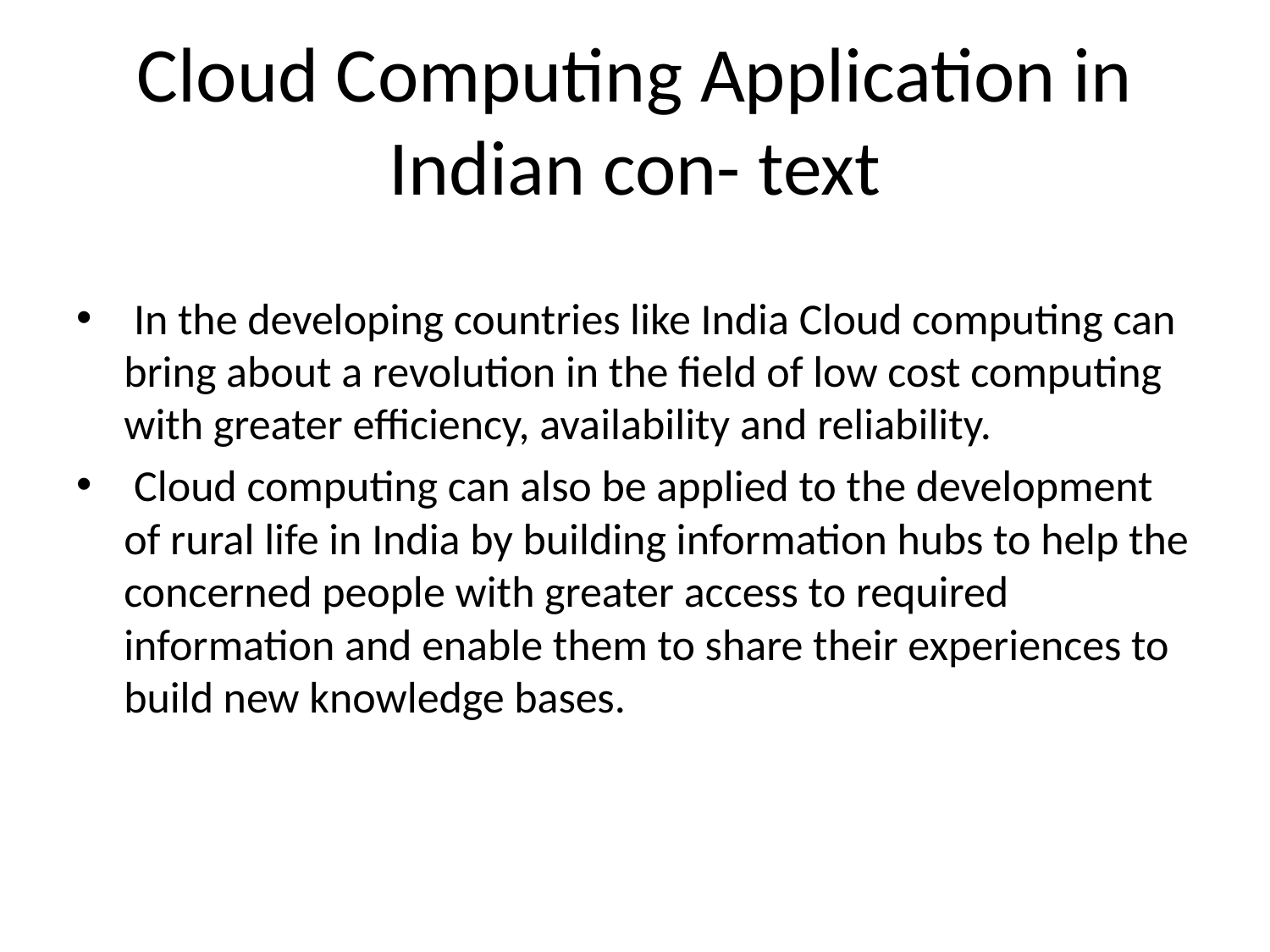

# Cloud Computing Application in Indian con- text

 In the developing countries like India Cloud computing can bring about a revolution in the field of low cost computing with greater efficiency, availability and reliability.
 Cloud computing can also be applied to the development of rural life in India by building information hubs to help the concerned people with greater access to required information and enable them to share their experiences to build new knowledge bases.